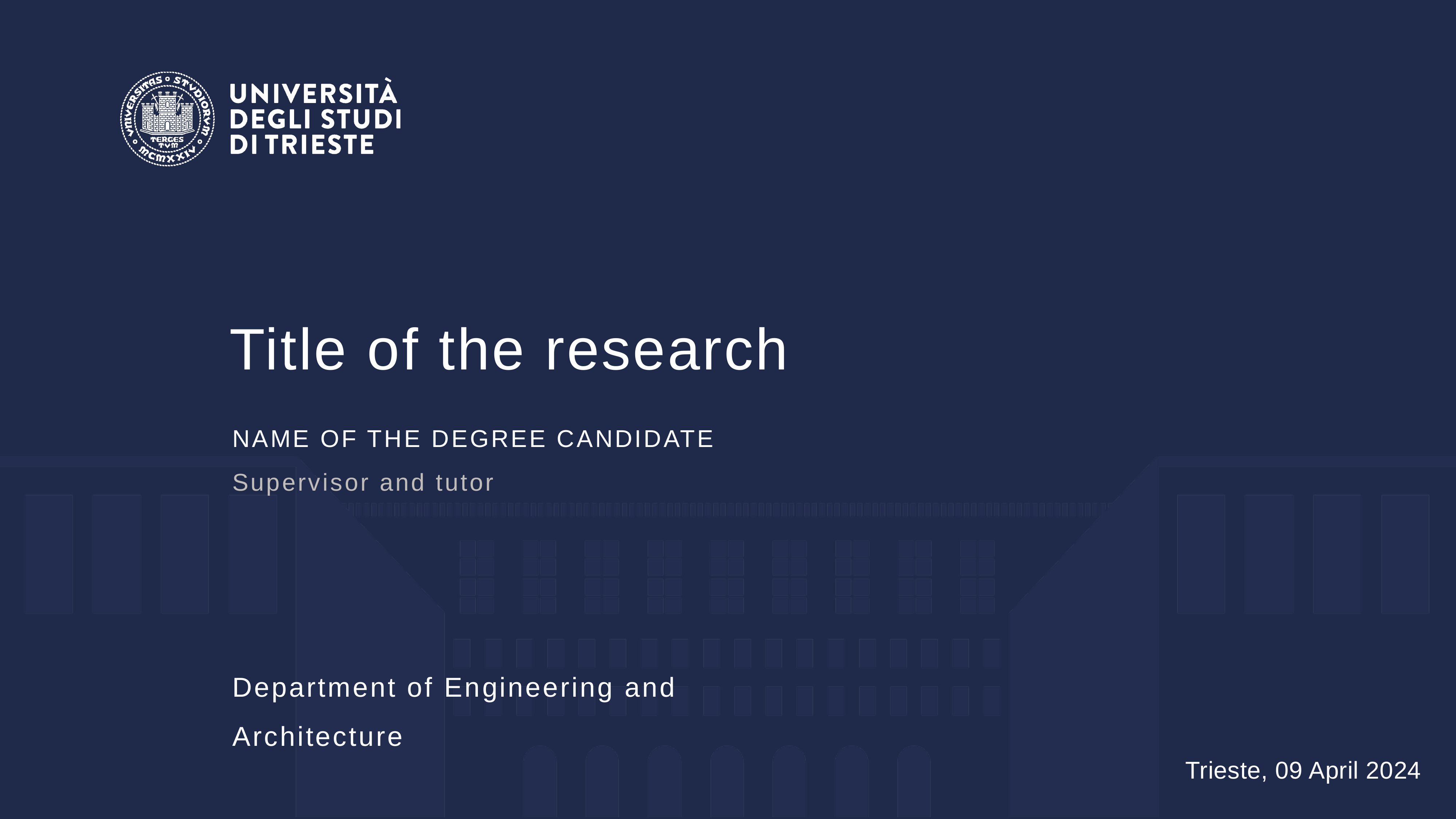

# Title of the research
NAME OF THE DEGREE CANDIDATE
Supervisor and tutor
Department of Engineering and Architecture
Trieste, 09 April 2024